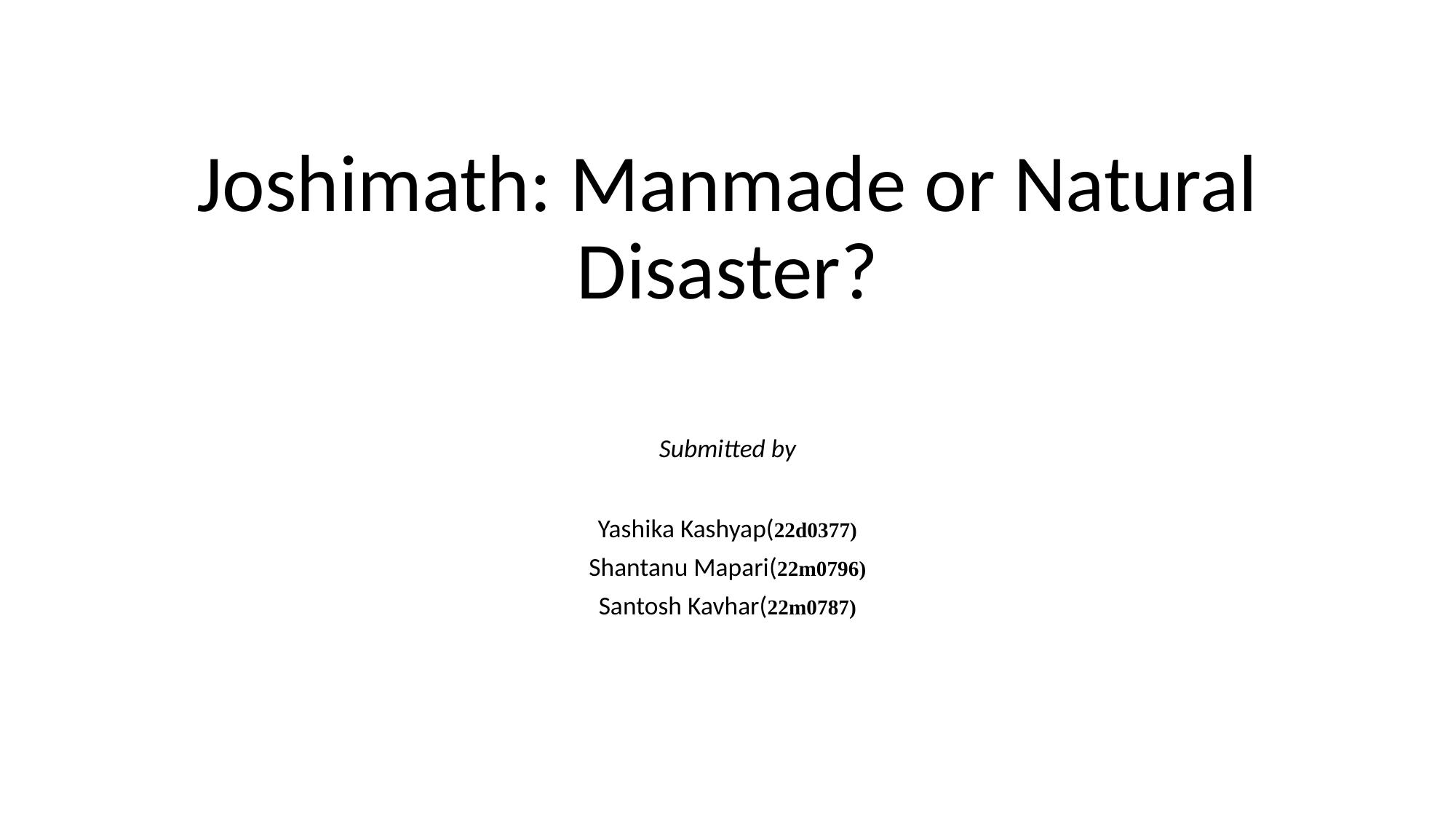

Joshimath: Manmade or Natural Disaster?
Submitted by

Yashika Kashyap(22d0377)
Shantanu Mapari(22m0796)
Santosh Kavhar(22m0787)